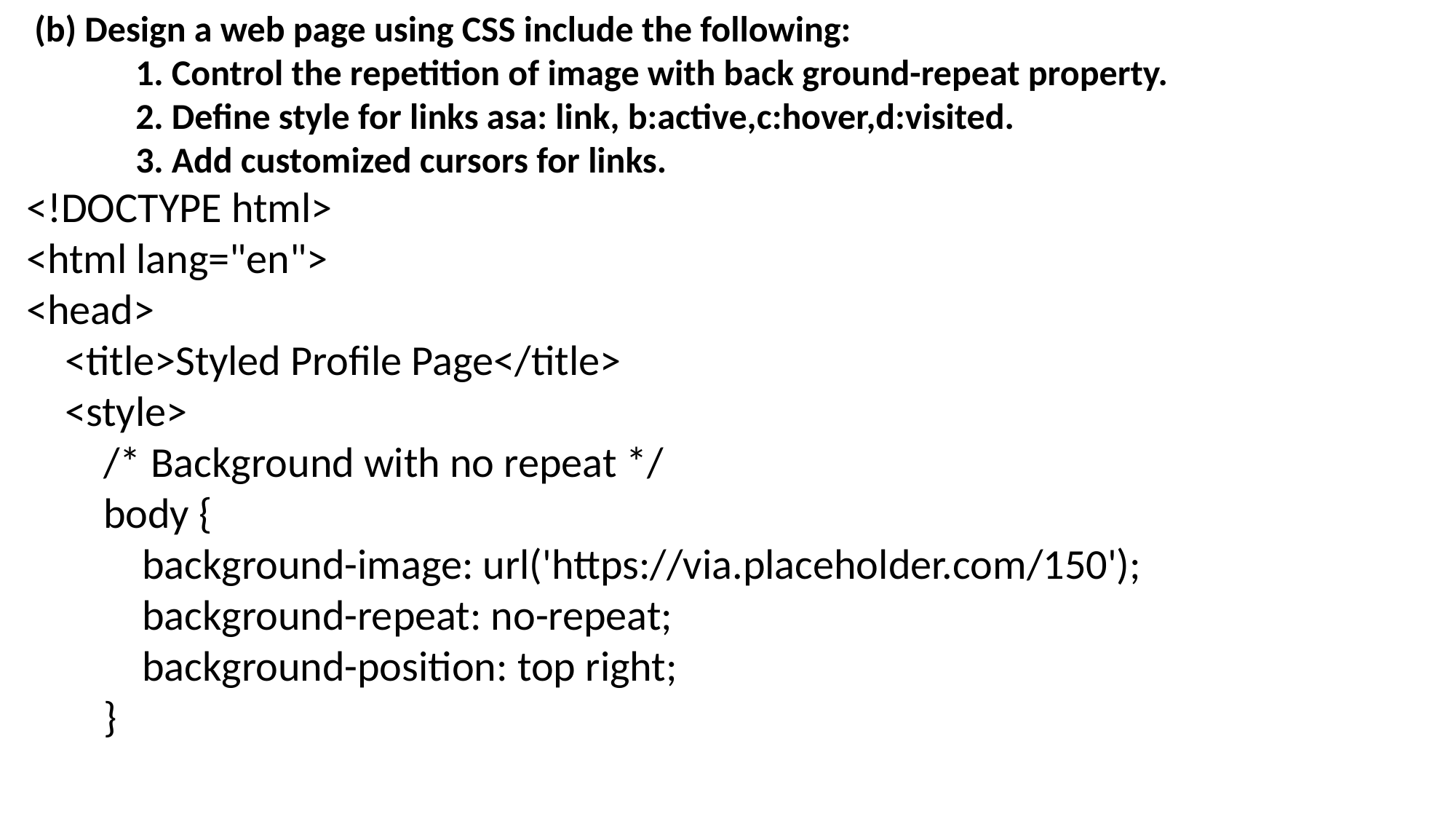

(b) Design a web page using CSS include the following:
	1. Control the repetition of image with back ground-repeat property.
	2. Define style for links asa: link, b:active,c:hover,d:visited.
	3. Add customized cursors for links.
<!DOCTYPE html>
<html lang="en">
<head>
    <title>Styled Profile Page</title>
    <style>
        /* Background with no repeat */
        body {
            background-image: url('https://via.placeholder.com/150');
            background-repeat: no-repeat;
            background-position: top right;
        }